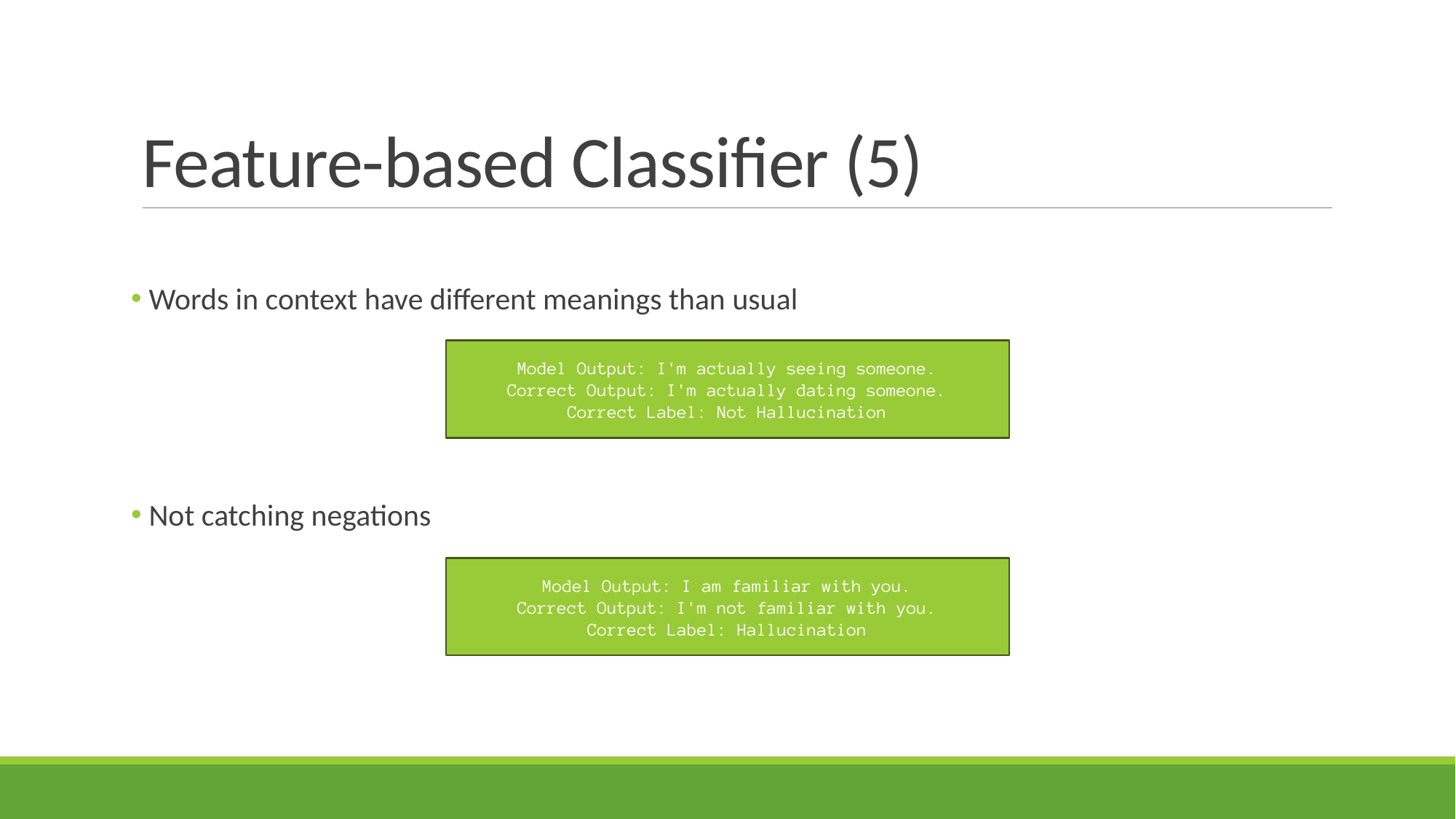

# Feature-based Classifier (5)

 Words in context have different meanings than usual

 Not catching negations

Model Output: I'm actually seeing someone.
Correct Output: I'm actually dating someone.
Correct Label: Not Hallucination
Model Output: I am familiar with you.
Correct Output: I'm not familiar with you.
Correct Label: Hallucination